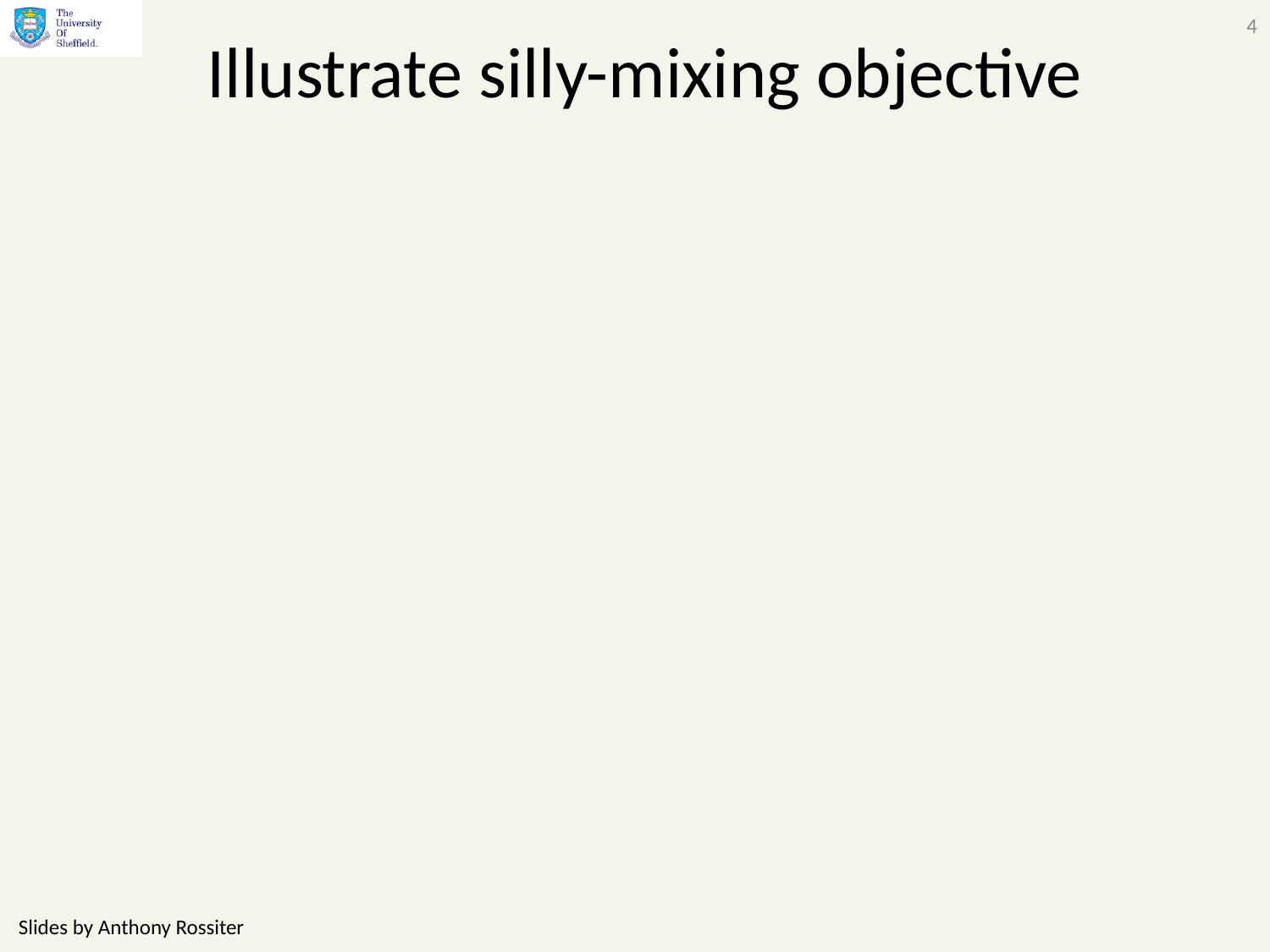

4
# Illustrate silly-mixing objective
Slides by Anthony Rossiter